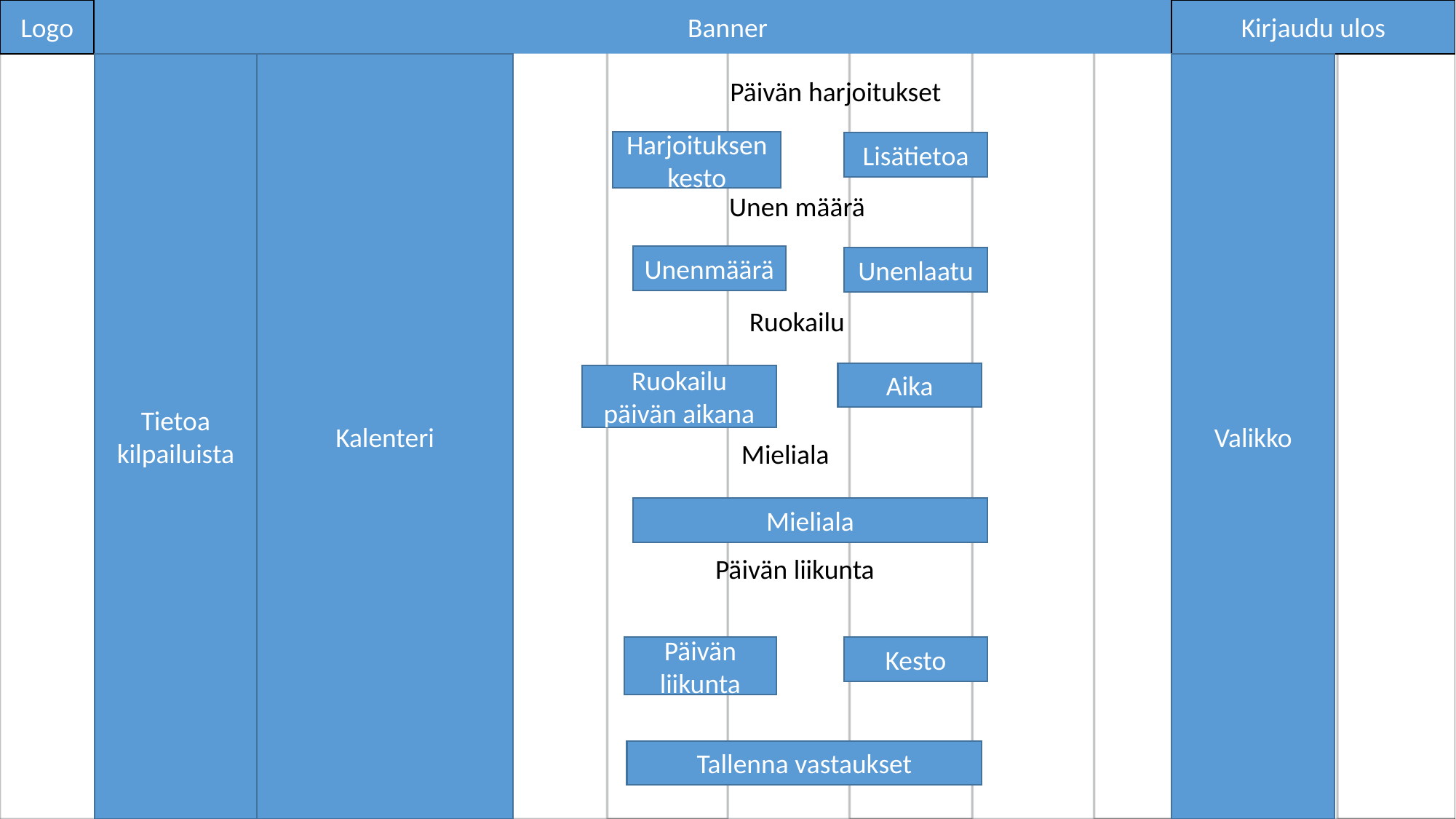

Banner
Logo
Kirjaudu ulos
Kalenteri
Tietoa kilpailuista
Valikko
Päivän harjoitukset
Harjoituksen kesto
Lisätietoa
Unen määrä
Unenmäärä
Unenlaatu
Ruokailu
Aika
Ruokailu päivän aikana
Mieliala
Mieliala
Päivän liikunta
Päivän liikunta
Kesto
Tallenna vastaukset